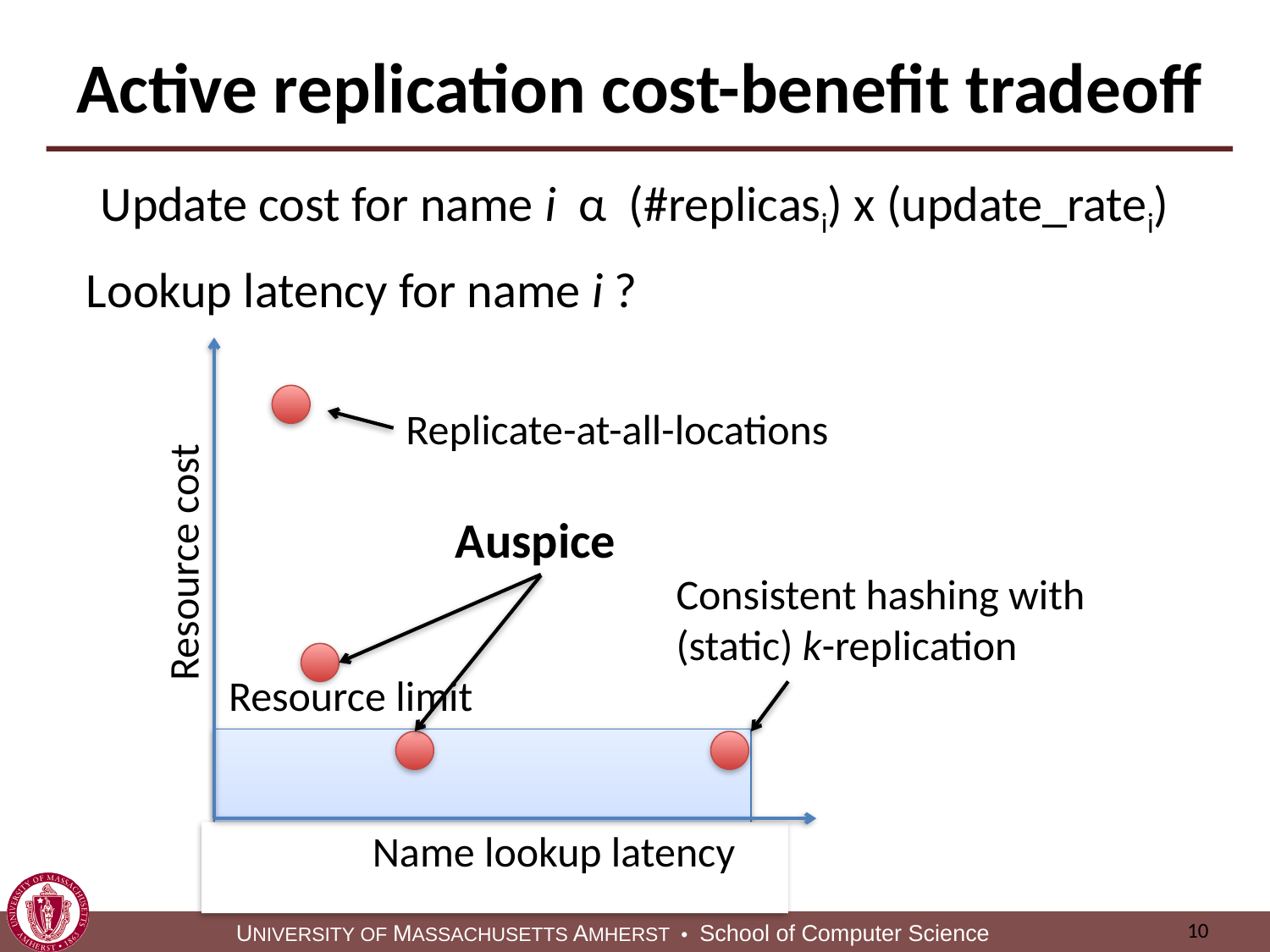

# Active replication cost-benefit tradeoff
Update cost for name i  α  (#replicasi) x (update_ratei)
Lookup latency for name i ?

Replicate-at-all-locations
Auspice
Resource cost
Consistent hashing with (static) k-replication

Resource limit

Name lookup latency

10